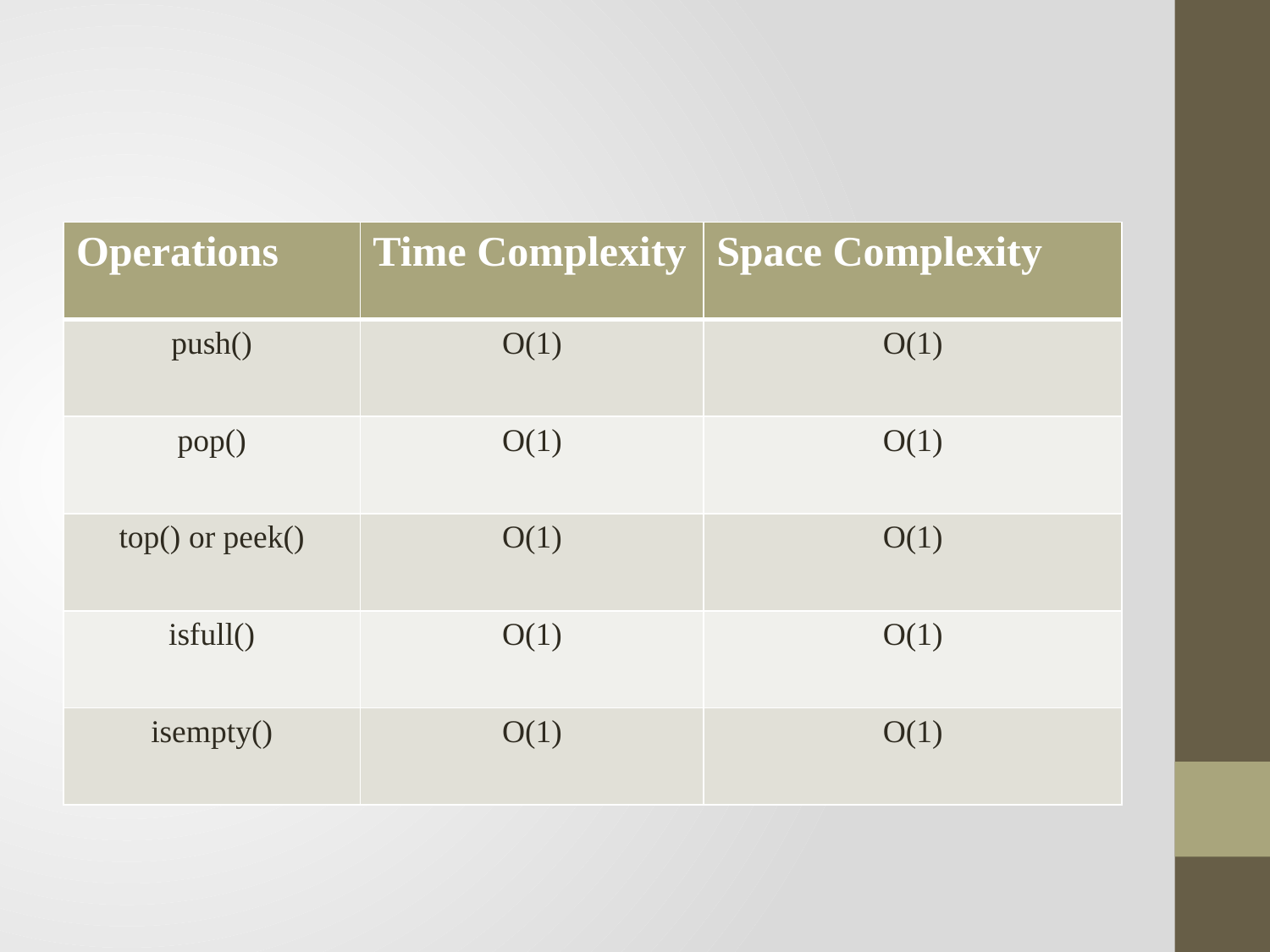

#
| Operations | Time Complexity | Space Complexity |
| --- | --- | --- |
| push() | O(1) | O(1) |
| pop() | O(1) | O(1) |
| top() or peek() | O(1) | O(1) |
| isfull() | O(1) | O(1) |
| isempty() | O(1) | O(1) |